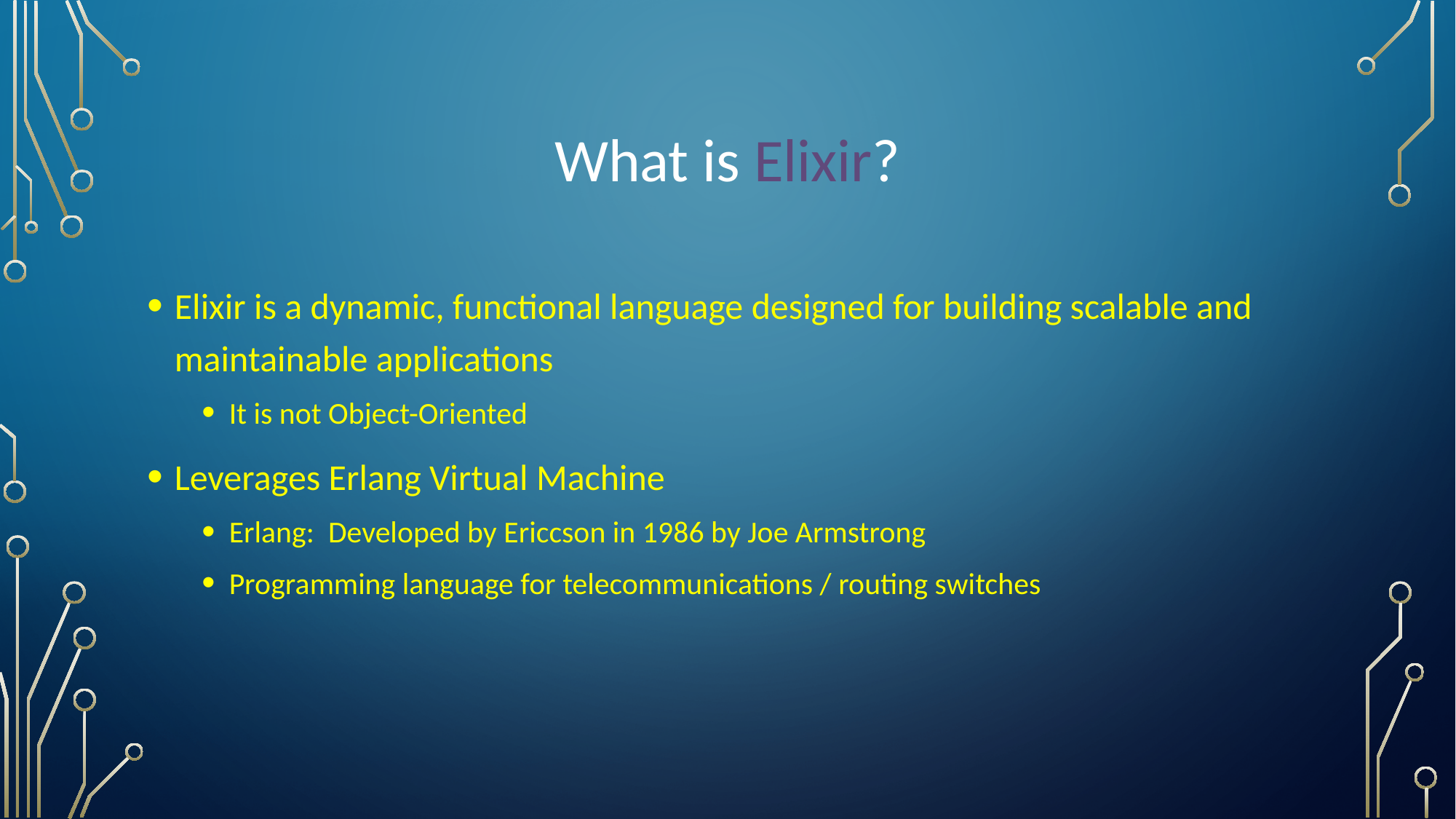

# What is Elixir?
Elixir is a dynamic, functional language designed for building scalable and maintainable applications
It is not Object-Oriented
Leverages Erlang Virtual Machine
Erlang:  Developed by Ericcson in 1986 by Joe Armstrong
Programming language for telecommunications / routing switches